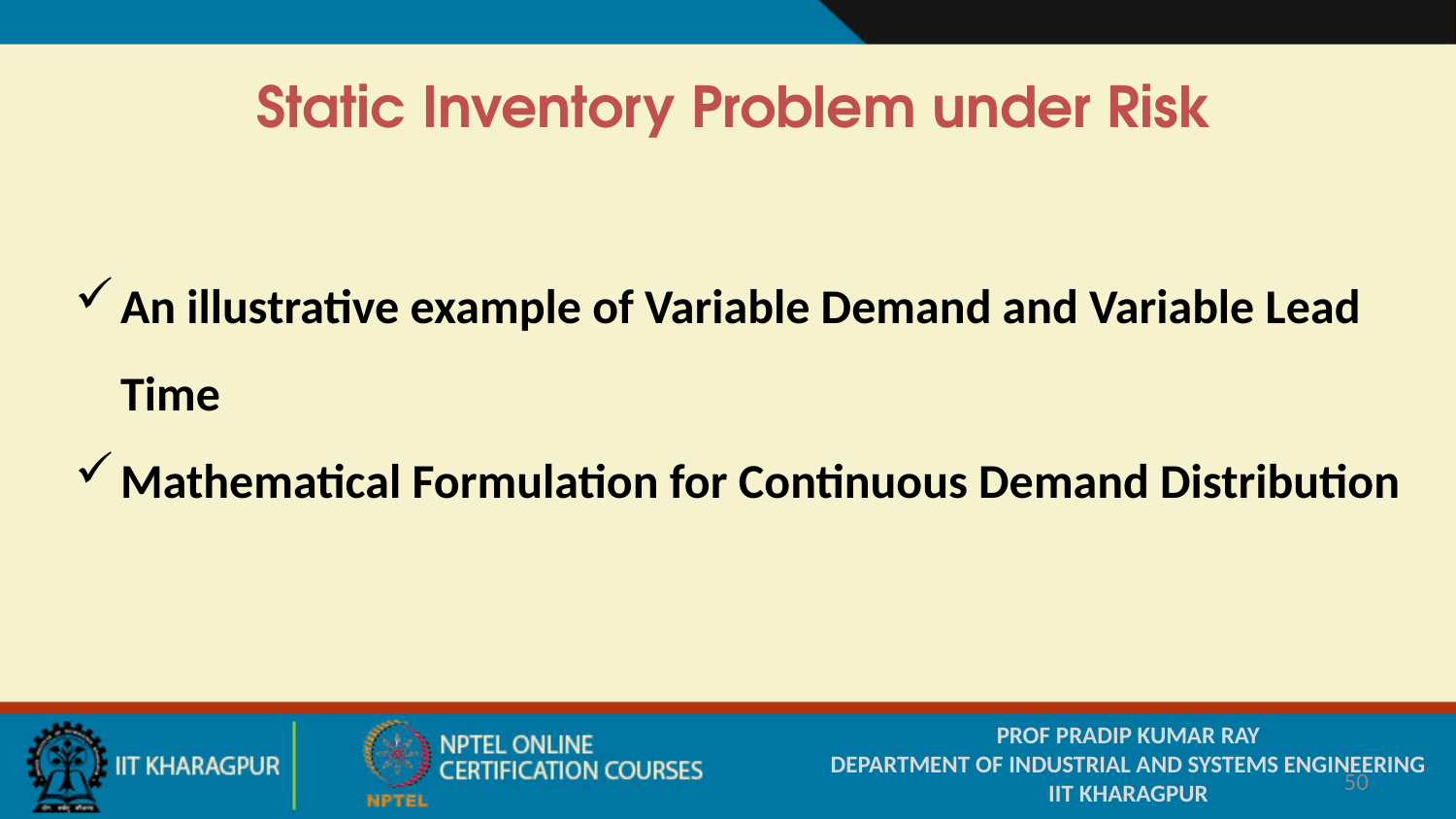

Static Inventory Problem under Risk

An illustrative example of Variable Demand and Variable Lead Time
Mathematical Formulation for Continuous Demand Distribution
#
PROF PRADIP KUMAR RAY
DEPARTMENT OF INDUSTRIAL AND SYSTEMS ENGINEERING
IIT KHARAGPUR
50